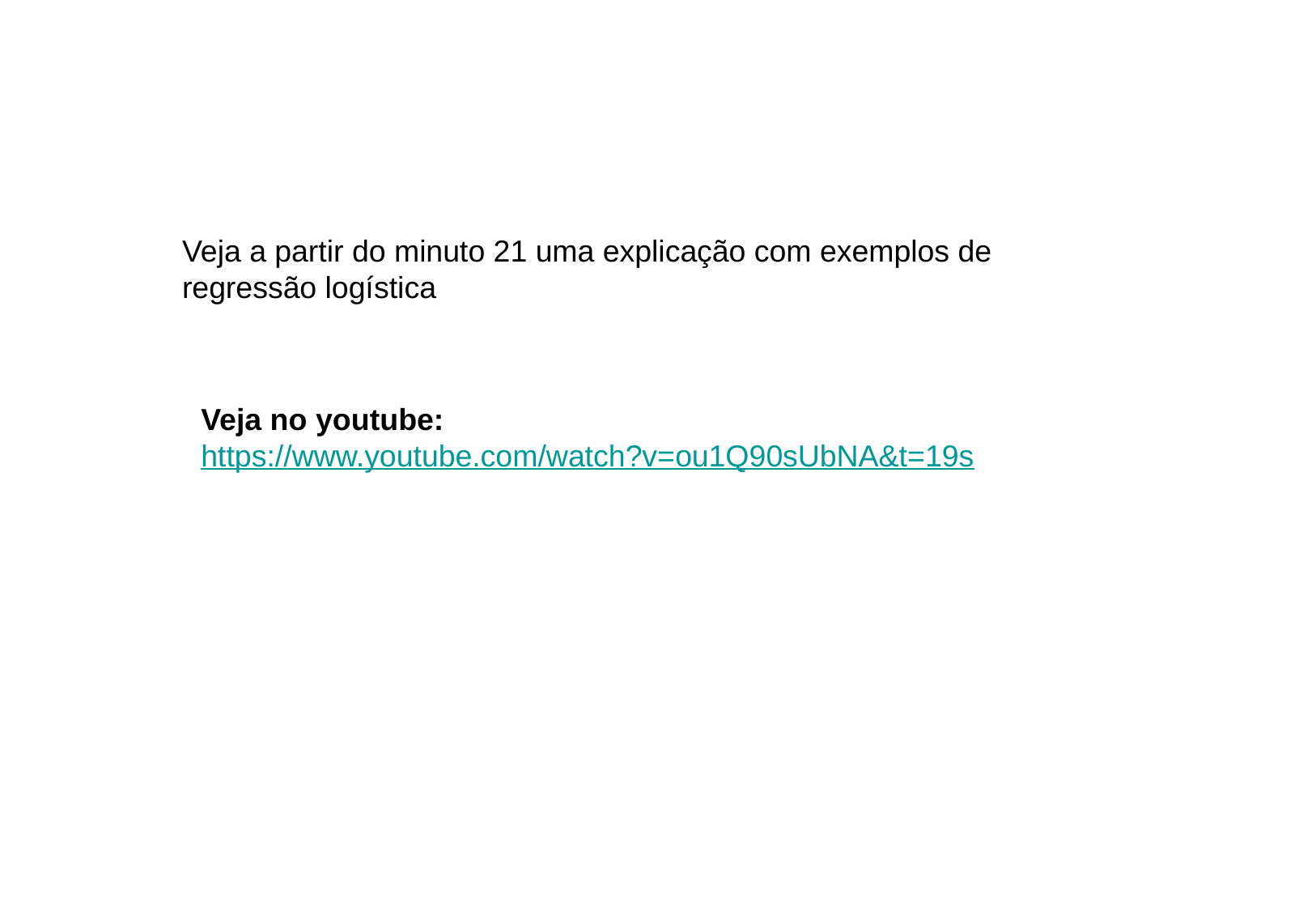

Veja a partir do minuto 21 uma explicação com exemplos de regressão logística
Veja no youtube:
https://www.youtube.com/watch?v=ou1Q90sUbNA&t=19s